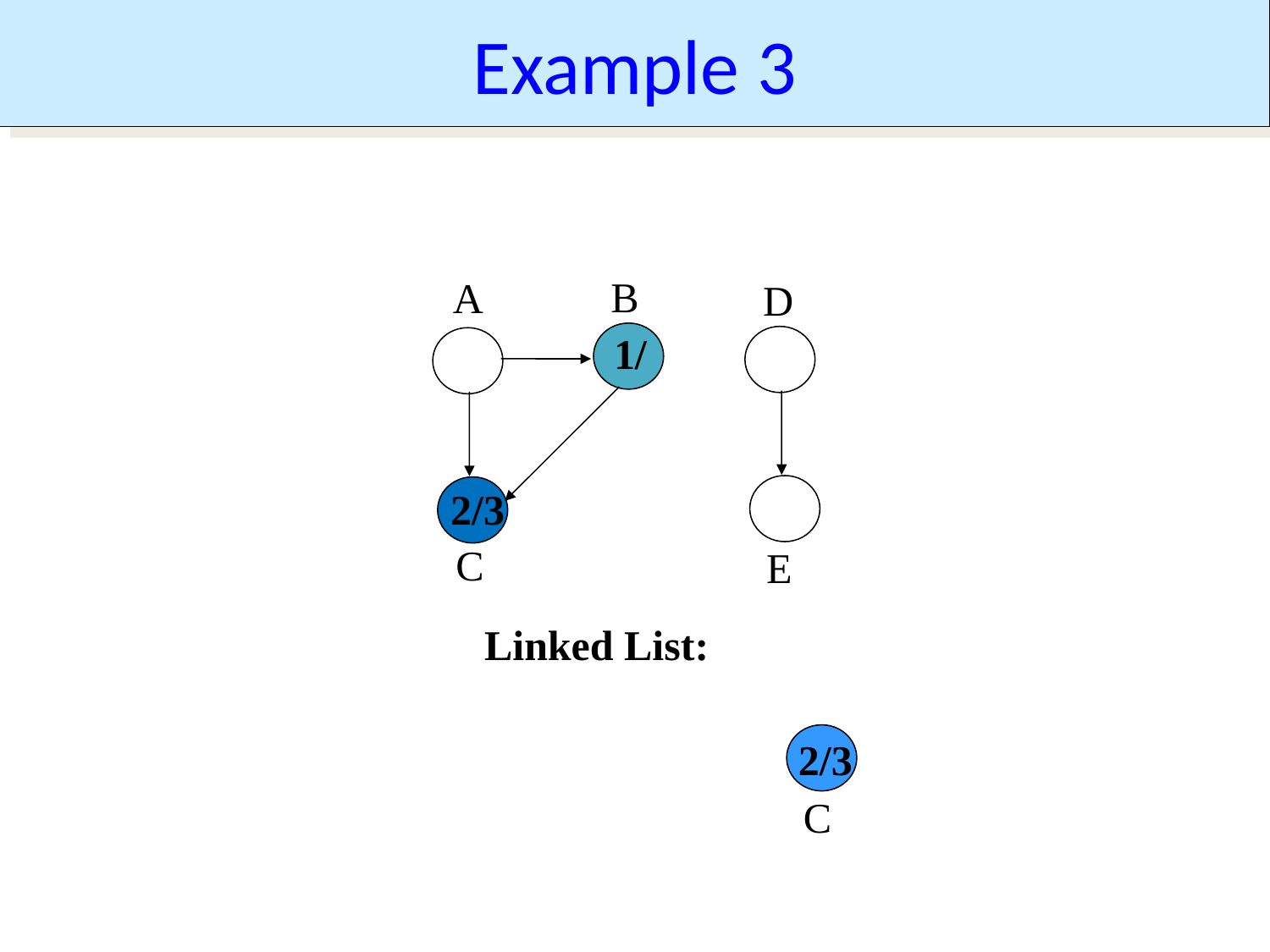

Example 3
B
A
D
1/

2/3
C
E
Linked List:

2/3
C